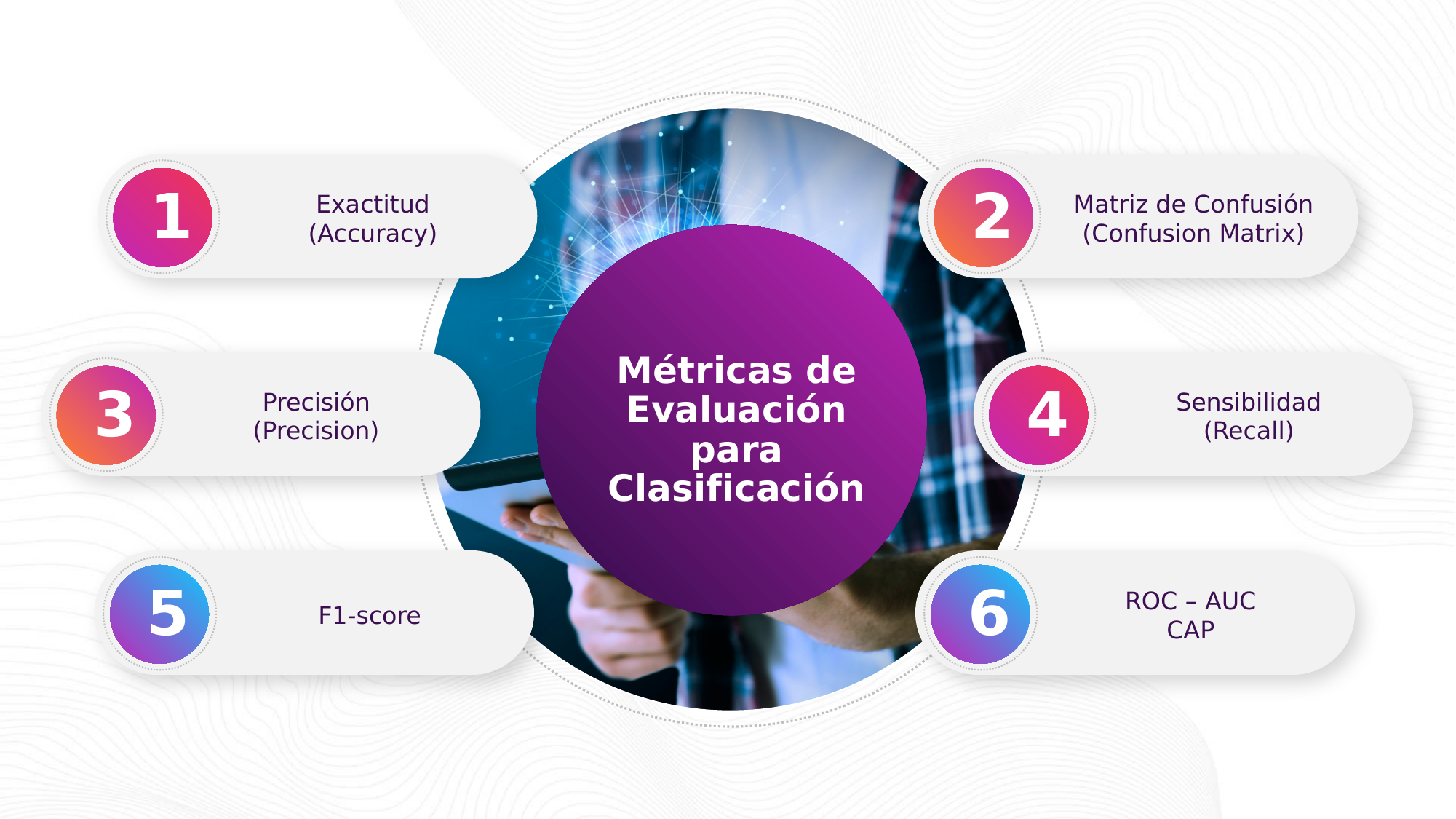

Exactitud
(Accuracy)
Matriz de Confusión
(Confusion Matrix)

1
2

Precisión
(Precision)
# Métricas de Evaluación para Clasificación
Sensibilidad
(Recall)

3
4

F1-score
ROC – AUC
CAP

5
6